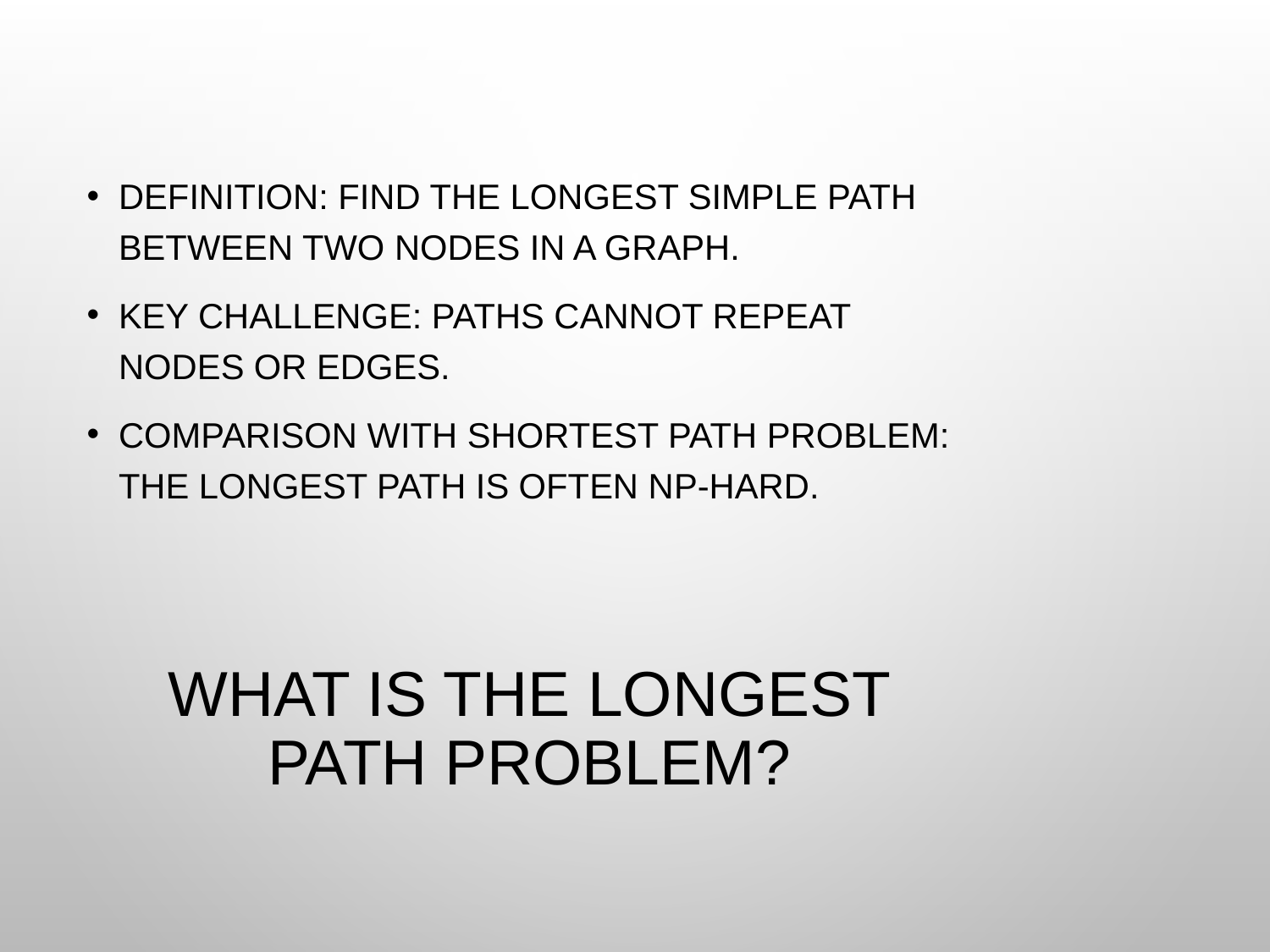

Definition: Find the longest simple path between two nodes in a graph.
Key Challenge: Paths cannot repeat nodes or edges.
Comparison with Shortest Path Problem: The longest path is often NP-Hard.
# What is the Longest Path Problem?